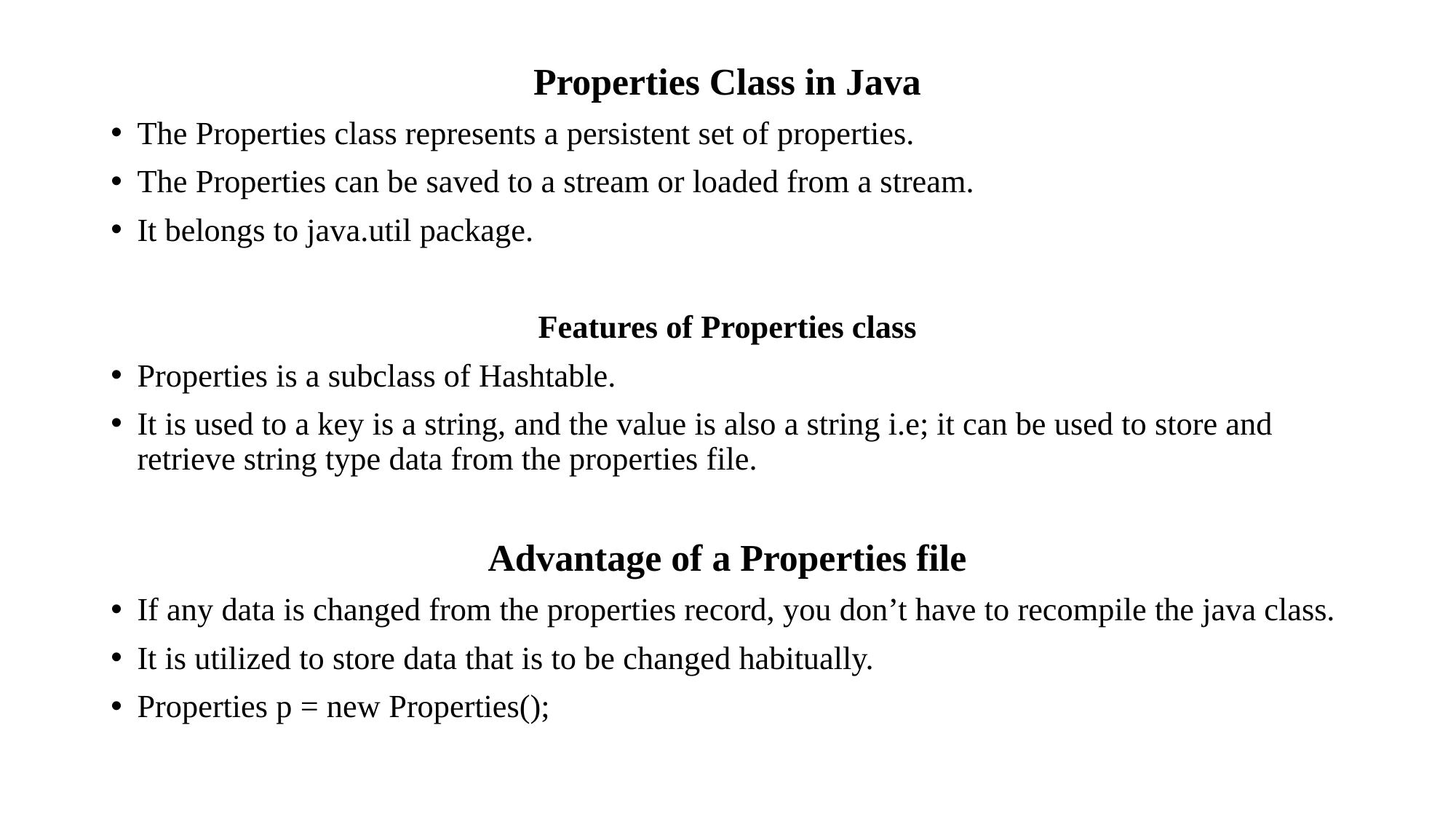

Properties Class in Java
The Properties class represents a persistent set of properties.
The Properties can be saved to a stream or loaded from a stream.
It belongs to java.util package.

Features of Properties class
Properties is a subclass of Hashtable.
It is used to a key is a string, and the value is also a string i.e; it can be used to store and retrieve string type data from the properties file.

Advantage of a Properties file
If any data is changed from the properties record, you don’t have to recompile the java class.
It is utilized to store data that is to be changed habitually.
Properties p = new Properties();